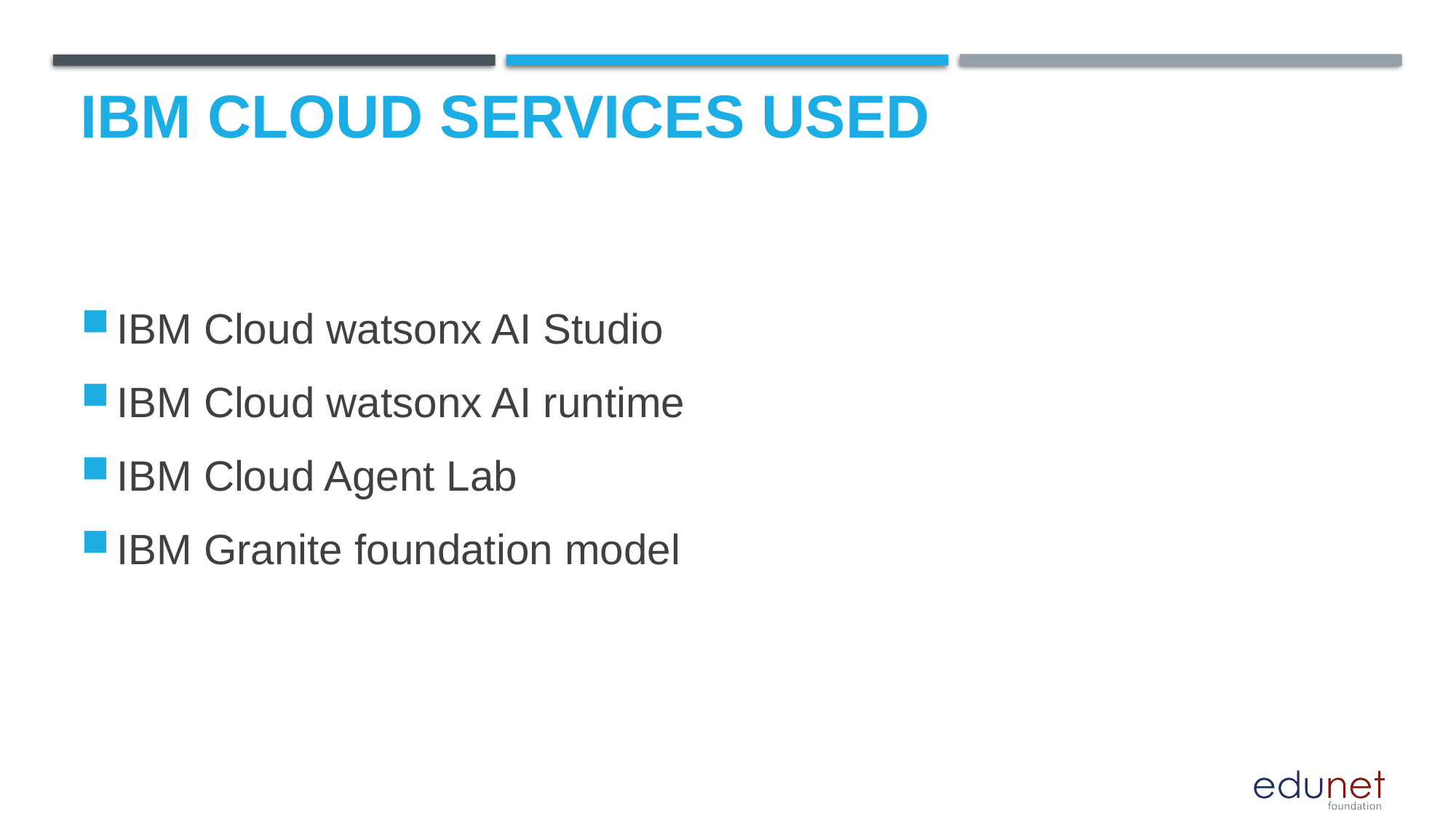

# IBM cloud services used
IBM Cloud watsonx AI Studio
IBM Cloud watsonx AI runtime
IBM Cloud Agent Lab
IBM Granite foundation model